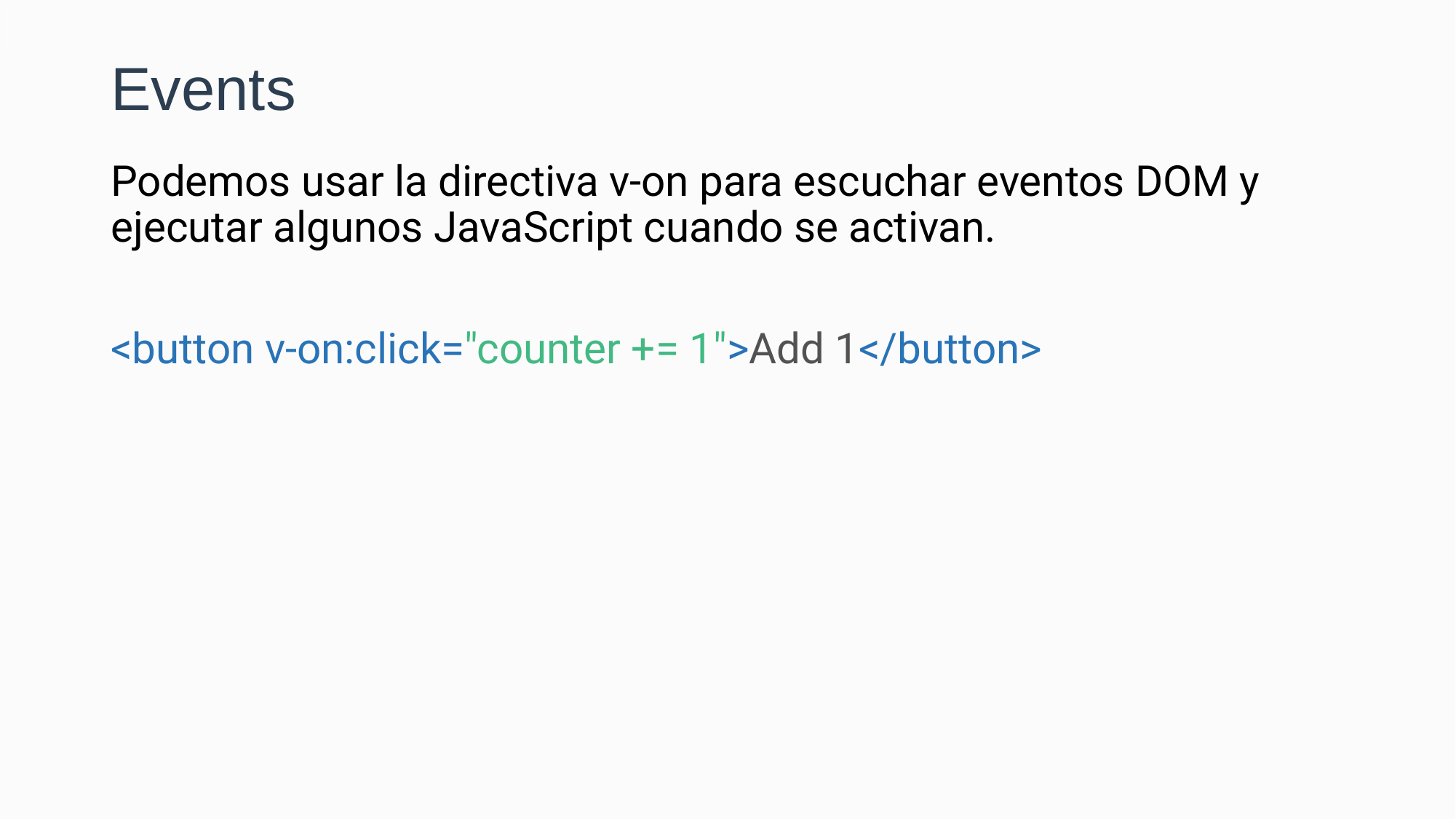

# Events
Podemos usar la directiva v-on para escuchar eventos DOM y ejecutar algunos JavaScript cuando se activan.

<button v-on:click="counter += 1">Add 1</button>